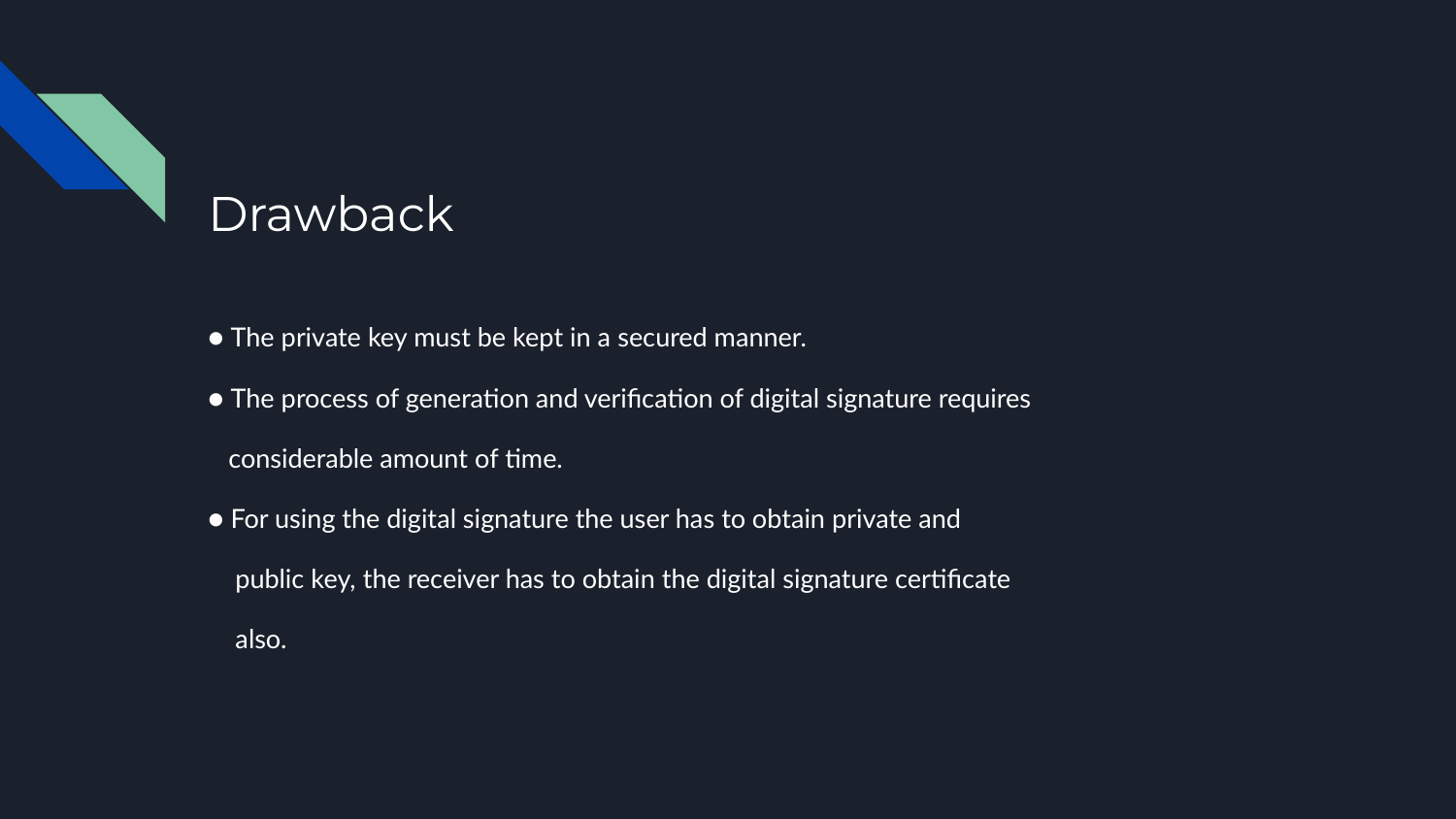

# Drawback
● The private key must be kept in a secured manner.
● The process of generation and verification of digital signature requires
   considerable amount of time.
● For using the digital signature the user has to obtain private and
    public key, the receiver has to obtain the digital signature certificate
    also.